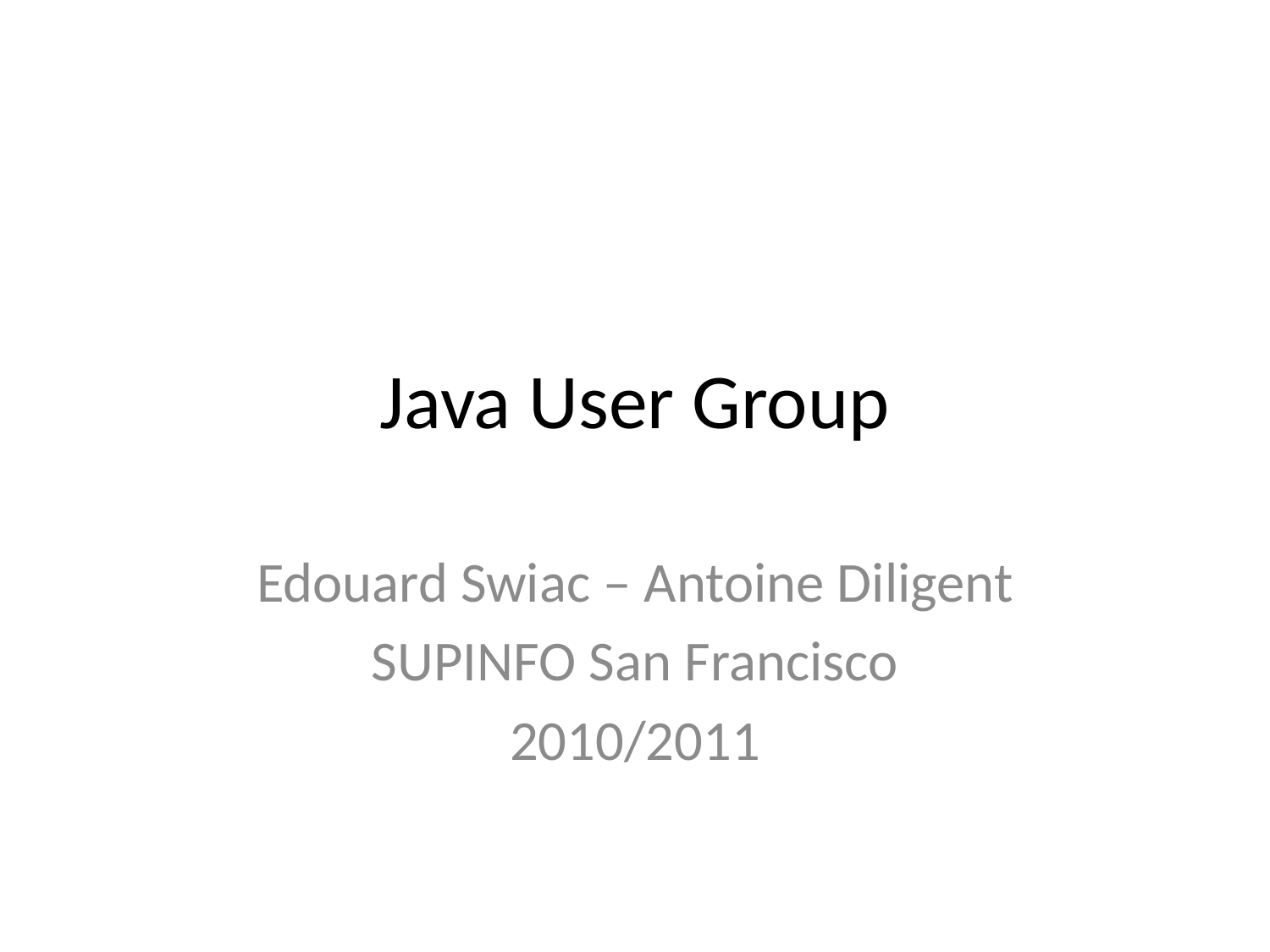

# Java User Group
Edouard Swiac – Antoine Diligent
SUPINFO San Francisco
2010/2011